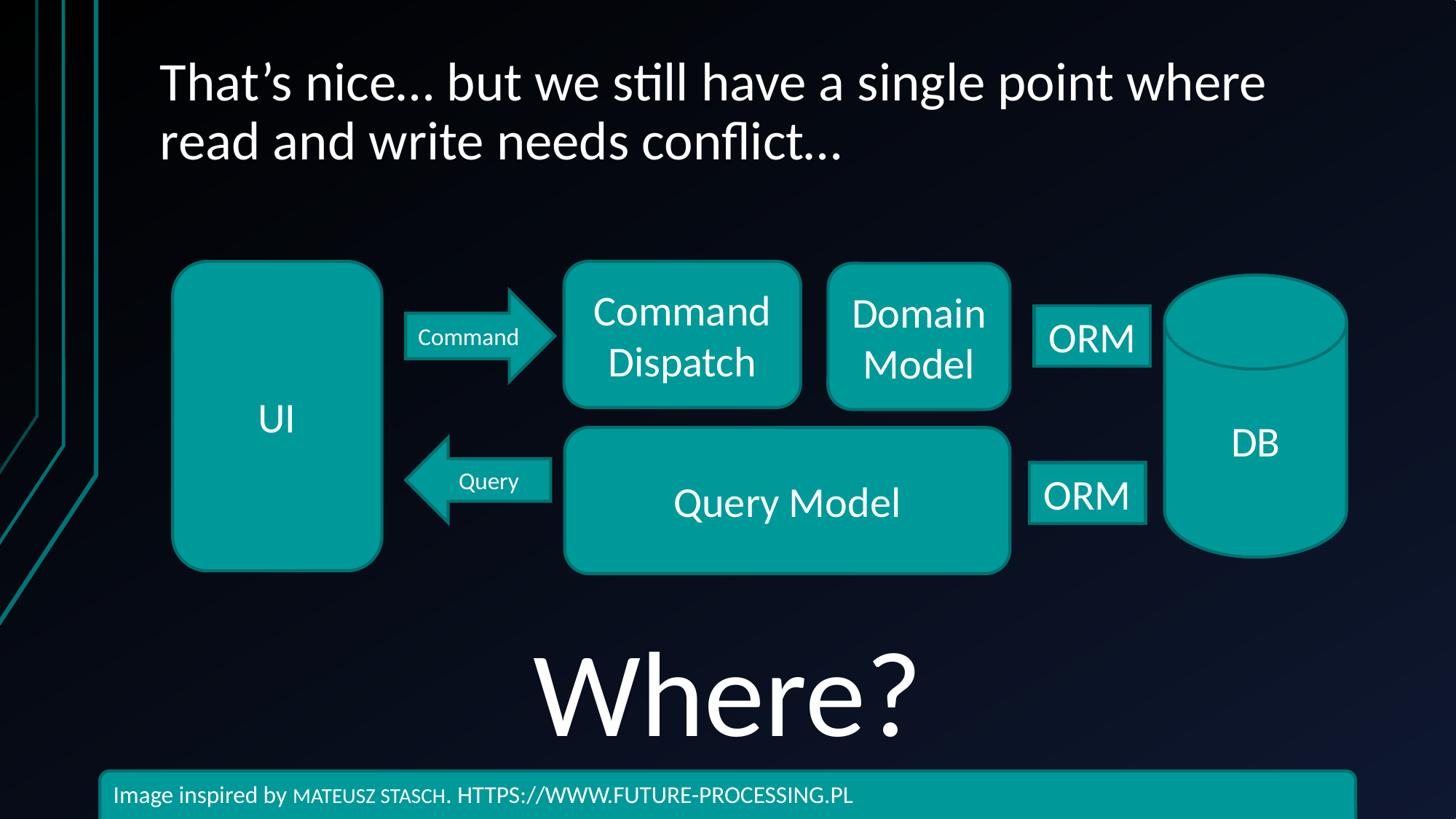

# That’s nice… but we still have a single point where read and write needs conflict…
UI
Command Dispatch
Domain Model
DB
Command
ORM
Query Model
Query
ORM
Where?
Image inspired by MATEUSZ STASCH. https://www.future-processing.pl